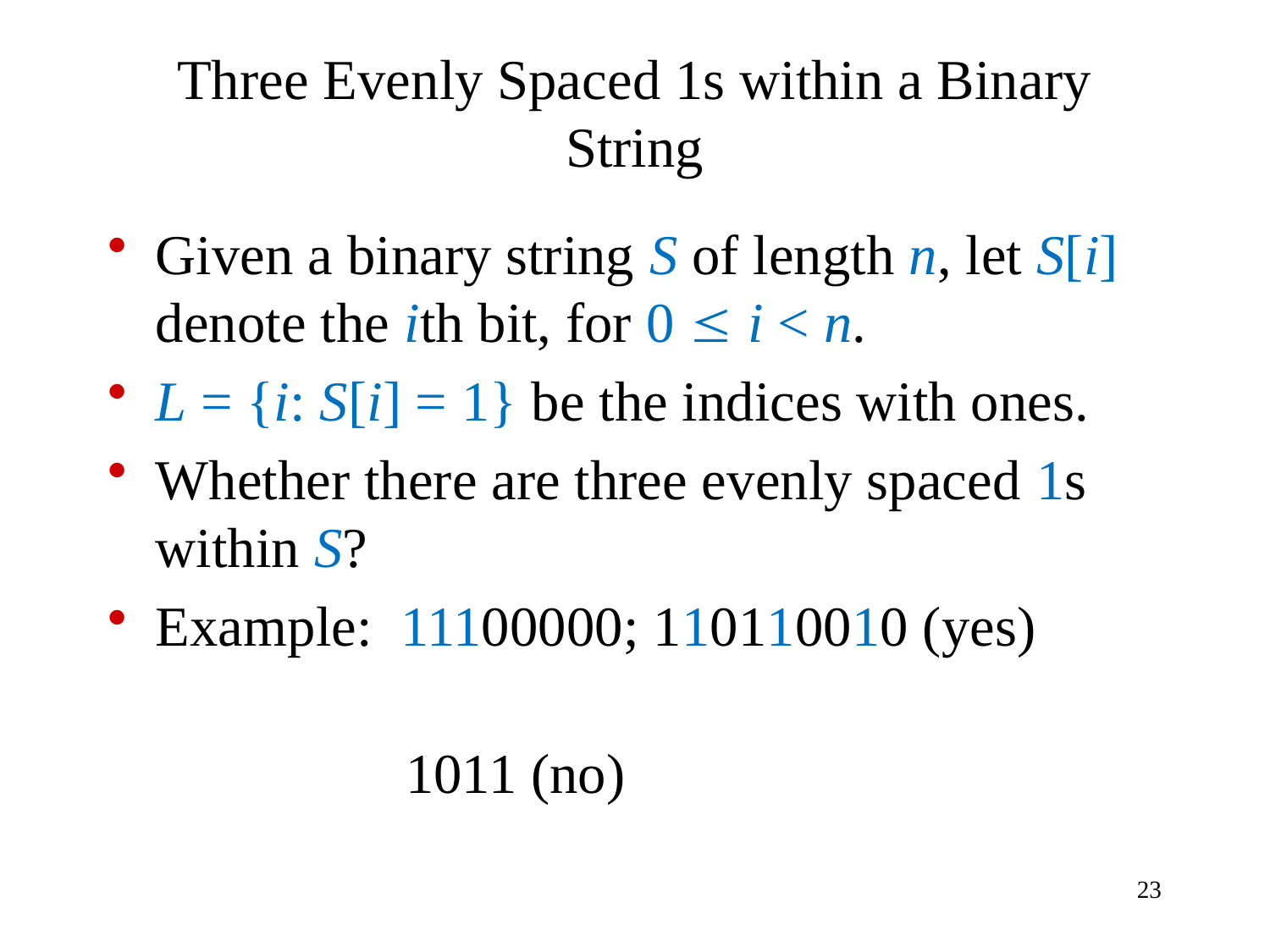

# Three Evenly Spaced 1s within a Binary String
Given a binary string S of length n, let S[i] denote the ith bit, for 0 ≤ i < n.
L = {i: S[i] = 1} be the indices with ones.
Whether there are three evenly spaced 1s within S?
Example:  11100000; 110110010 (yes)
                     1011 (no)
23